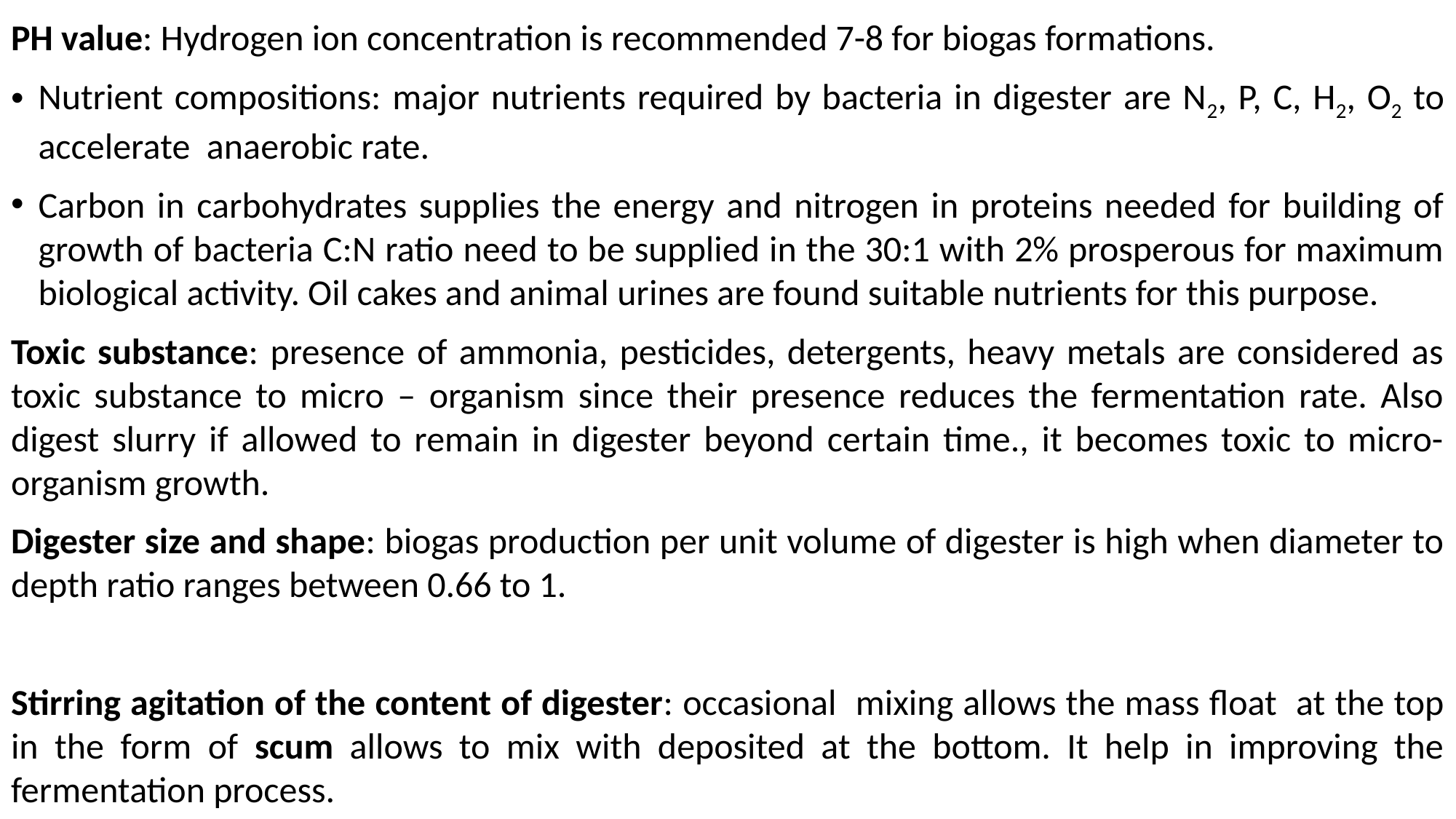

PH value: Hydrogen ion concentration is recommended 7-8 for biogas formations.
Nutrient compositions: major nutrients required by bacteria in digester are N2, P, C, H2, O2 to accelerate  anaerobic rate.
Carbon in carbohydrates supplies the energy and nitrogen in proteins needed for building of growth of bacteria C:N ratio need to be supplied in the 30:1 with 2% prosperous for maximum biological activity. Oil cakes and animal urines are found suitable nutrients for this purpose.
Toxic substance: presence of ammonia, pesticides, detergents, heavy metals are considered as toxic substance to micro – organism since their presence reduces the fermentation rate. Also digest slurry if allowed to remain in digester beyond certain time., it becomes toxic to micro-organism growth.
Digester size and shape: biogas production per unit volume of digester is high when diameter to depth ratio ranges between 0.66 to 1.

Stirring agitation of the content of digester: occasional  mixing allows the mass float  at the top in the form of scum allows to mix with deposited at the bottom. It help in improving the fermentation process.